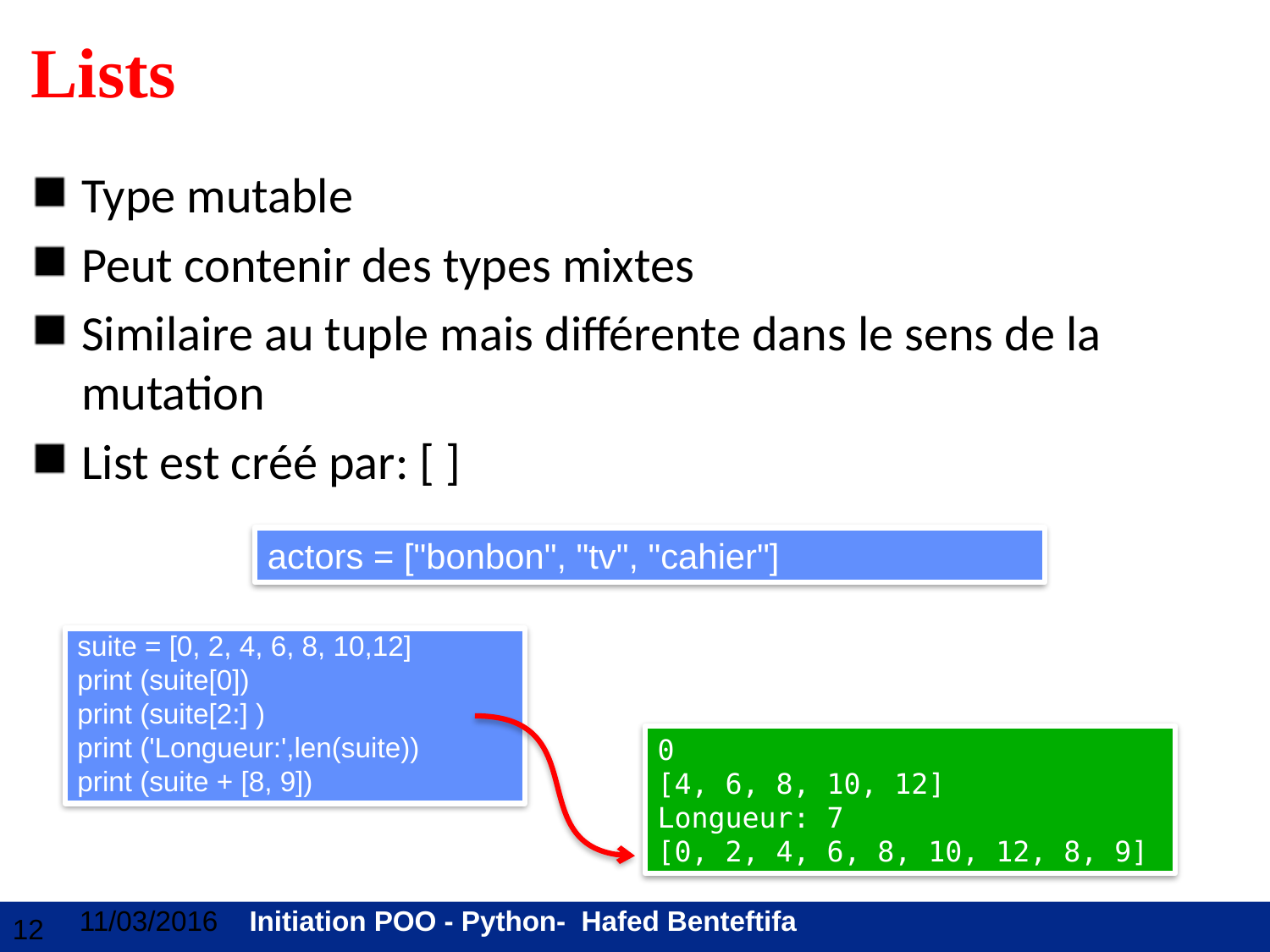

# Lists
Type mutable
Peut contenir des types mixtes
Similaire au tuple mais différente dans le sens de la mutation
List est créé par: [ ]

actors = ["bonbon", "tv", "cahier"]
suite = [0, 2, 4, 6, 8, 10,12]
print (suite[0])
print (suite[2:] )
print ('Longueur:',len(suite))
print (suite + [8, 9])
0
[4, 6, 8, 10, 12]
Longueur: 7
[0, 2, 4, 6, 8, 10, 12, 8, 9]